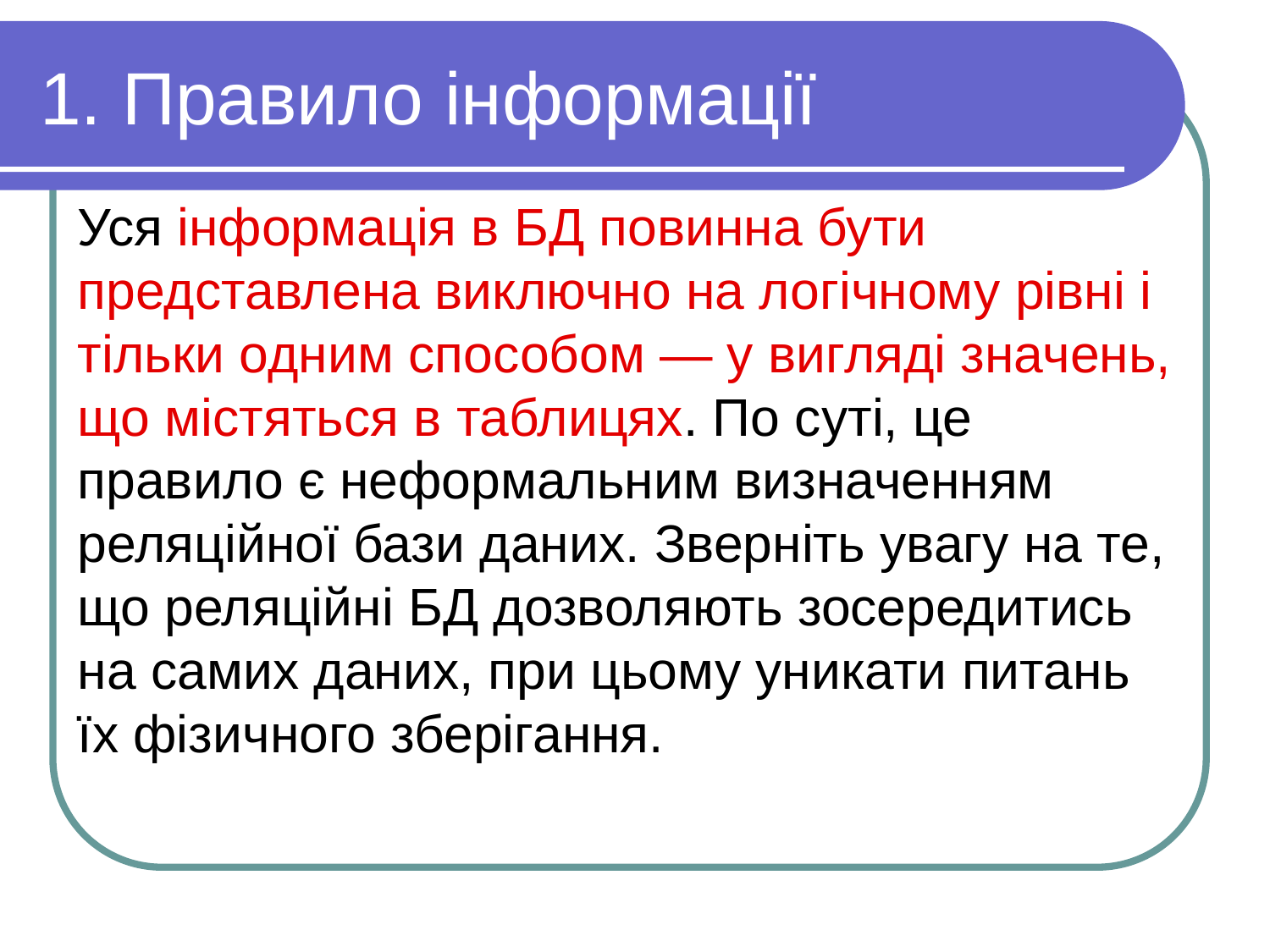

1. Правило інформації
Уся інформація в БД повинна бути представлена виключно на логічному рівні і тільки одним способом — у вигляді значень, що містяться в таблицях. По суті, це правило є неформальним визначенням реляційної бази даних. Зверніть увагу на те, що реляційні БД дозволяють зосередитись на самих даних, при цьому уникати питань їх фізичного зберігання.